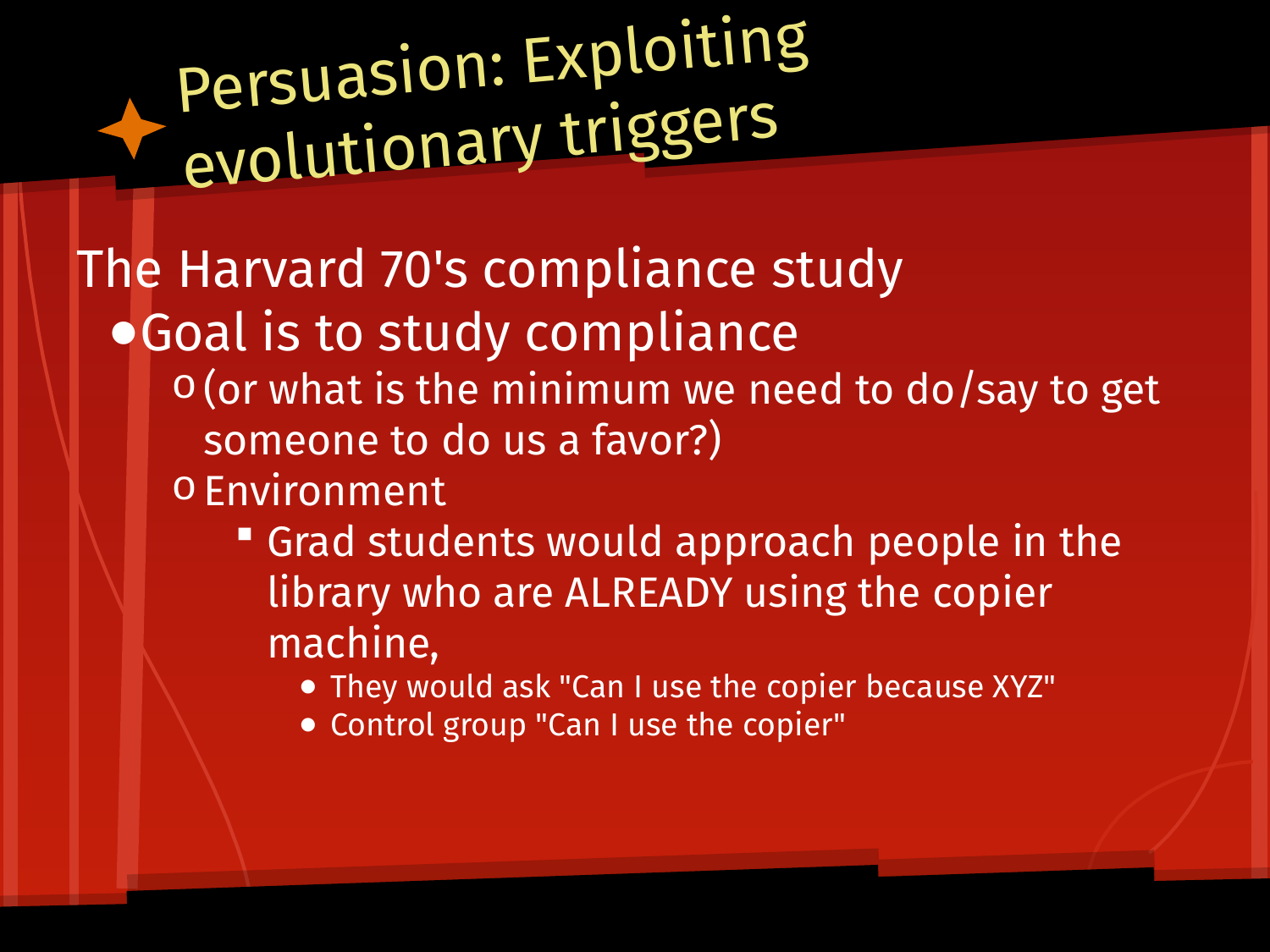

# Persuasion: Exploiting evolutionary triggers
The Harvard 70's compliance study
Goal is to study compliance
(or what is the minimum we need to do/say to get someone to do us a favor?)
Environment
Grad students would approach people in the library who are ALREADY using the copier machine,
They would ask "Can I use the copier because XYZ"
Control group "Can I use the copier"